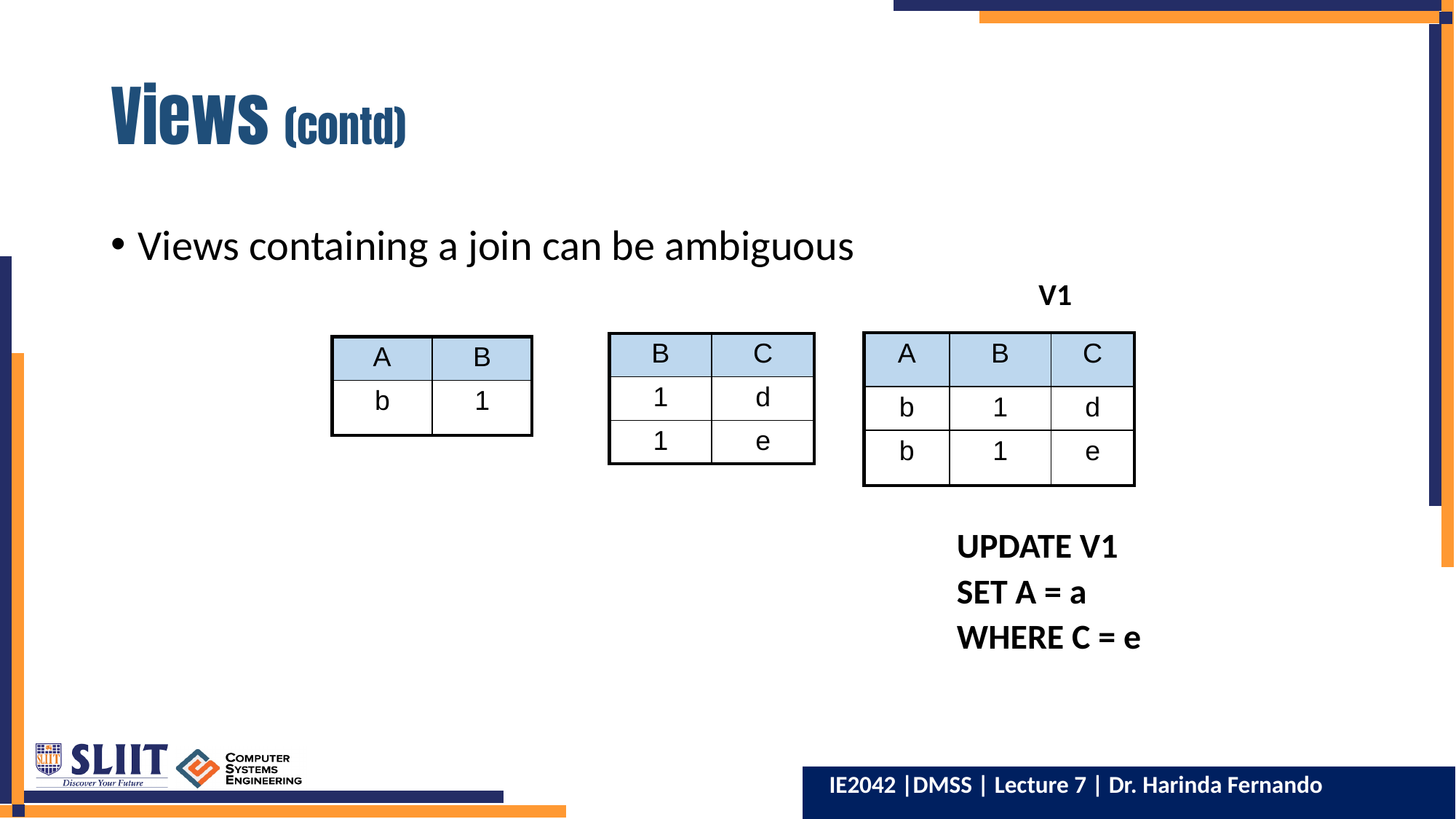

# Views (contd)
Views containing a join can be ambiguous
								V1

								UPDATE V1
								SET A = a
								WHERE C = e
| A | B | C |
| --- | --- | --- |
| b | 1 | d |
| b | 1 | e |
| B | C |
| --- | --- |
| 1 | d |
| 1 | e |
| A | B |
| --- | --- |
| b | 1 |
IE2042 |DMSS | Lecture 7 | Dr. Harinda Fernando